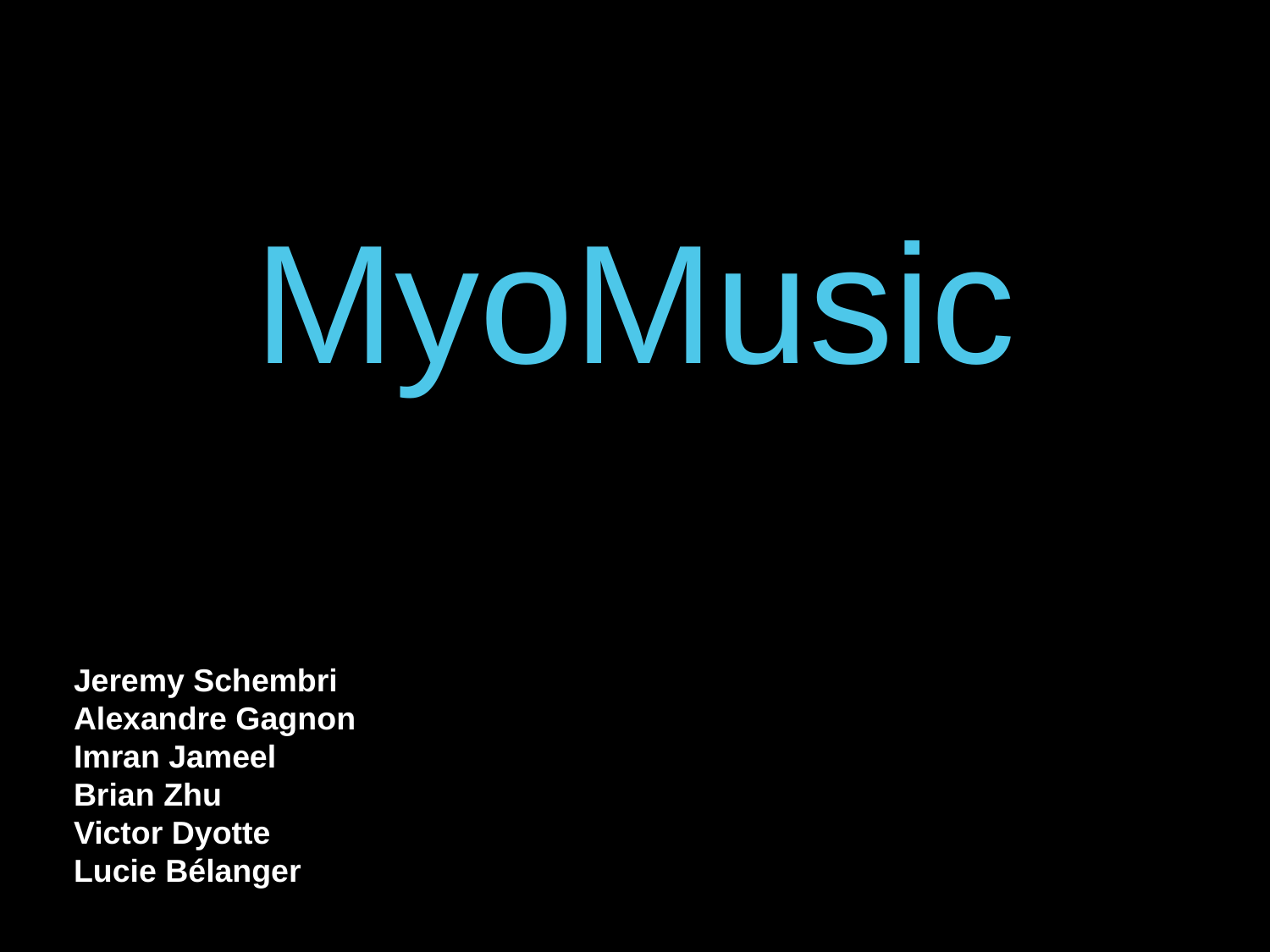

MyoMusic
Wearable Sound
Jeremy Schembri
Alexandre Gagnon
Imran Jameel
Brian Zhu
Victor Dyotte
Lucie Bélanger